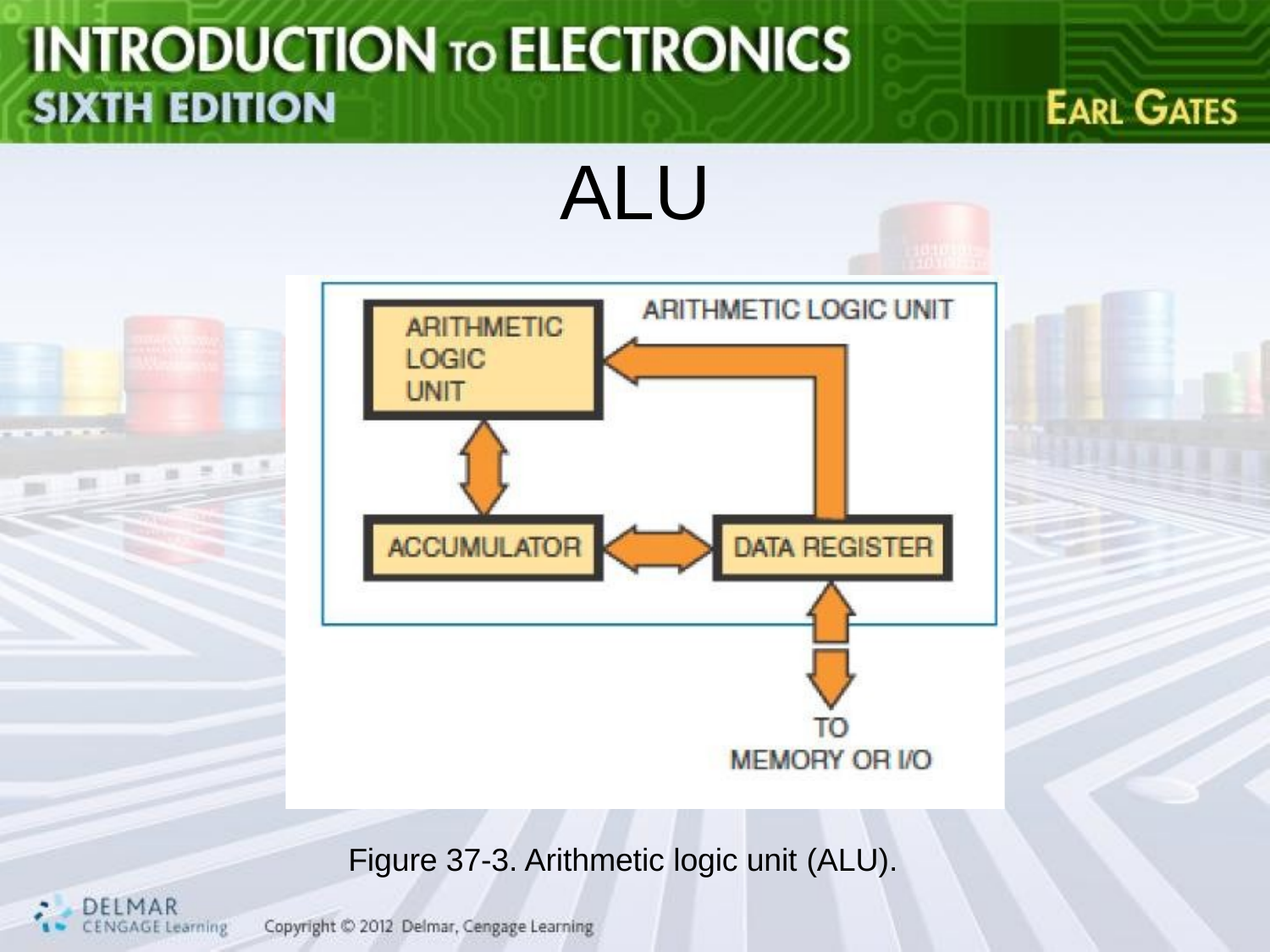

# ALU

Figure 37-3. Arithmetic logic unit (ALU).